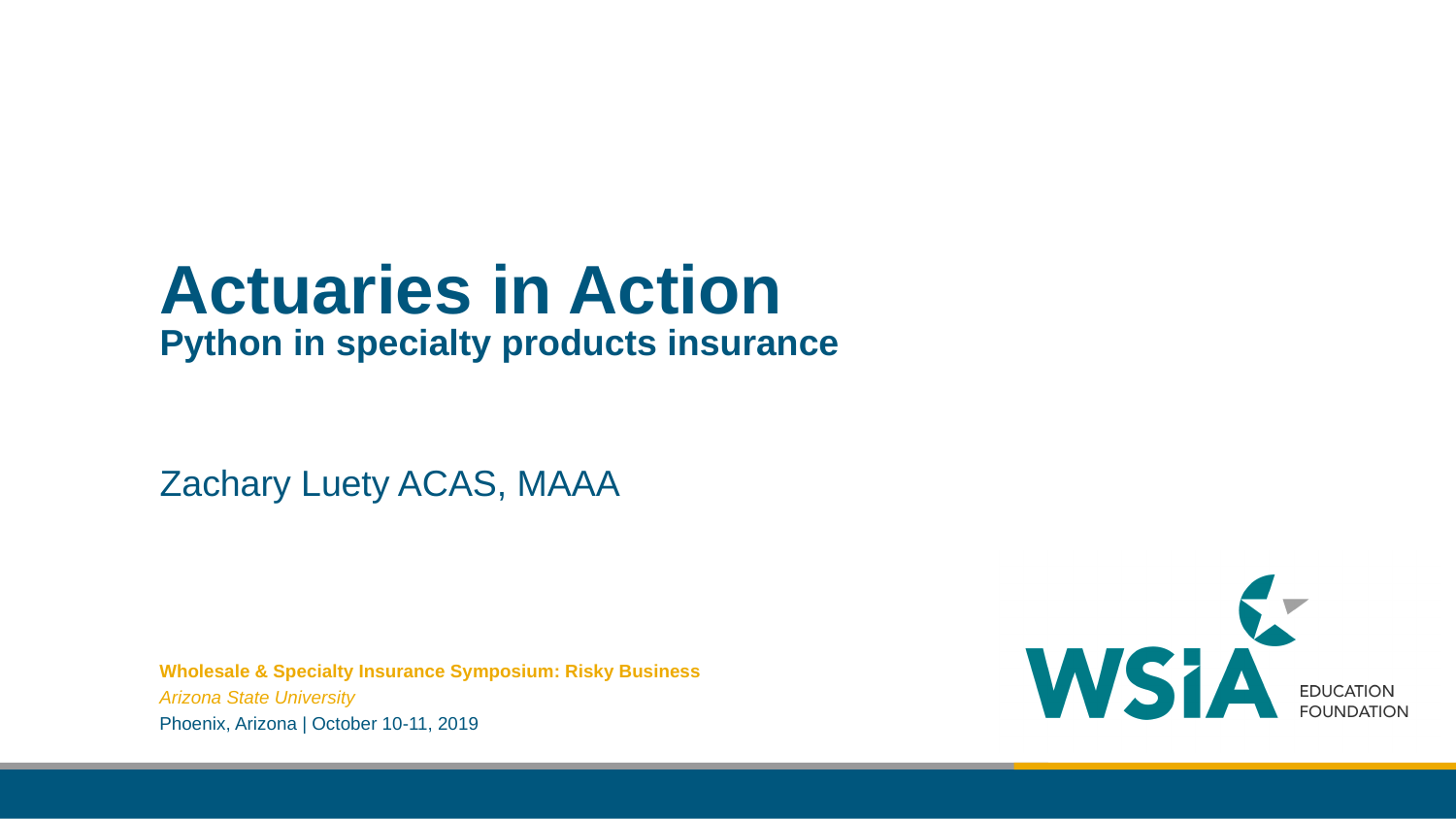

# Actuaries in Action Python in specialty products insurance
Zachary Luety ACAS, MAAA
Wholesale & Specialty Insurance Symposium: Risky Business
Arizona State University
Phoenix, Arizona | October 10-11, 2019